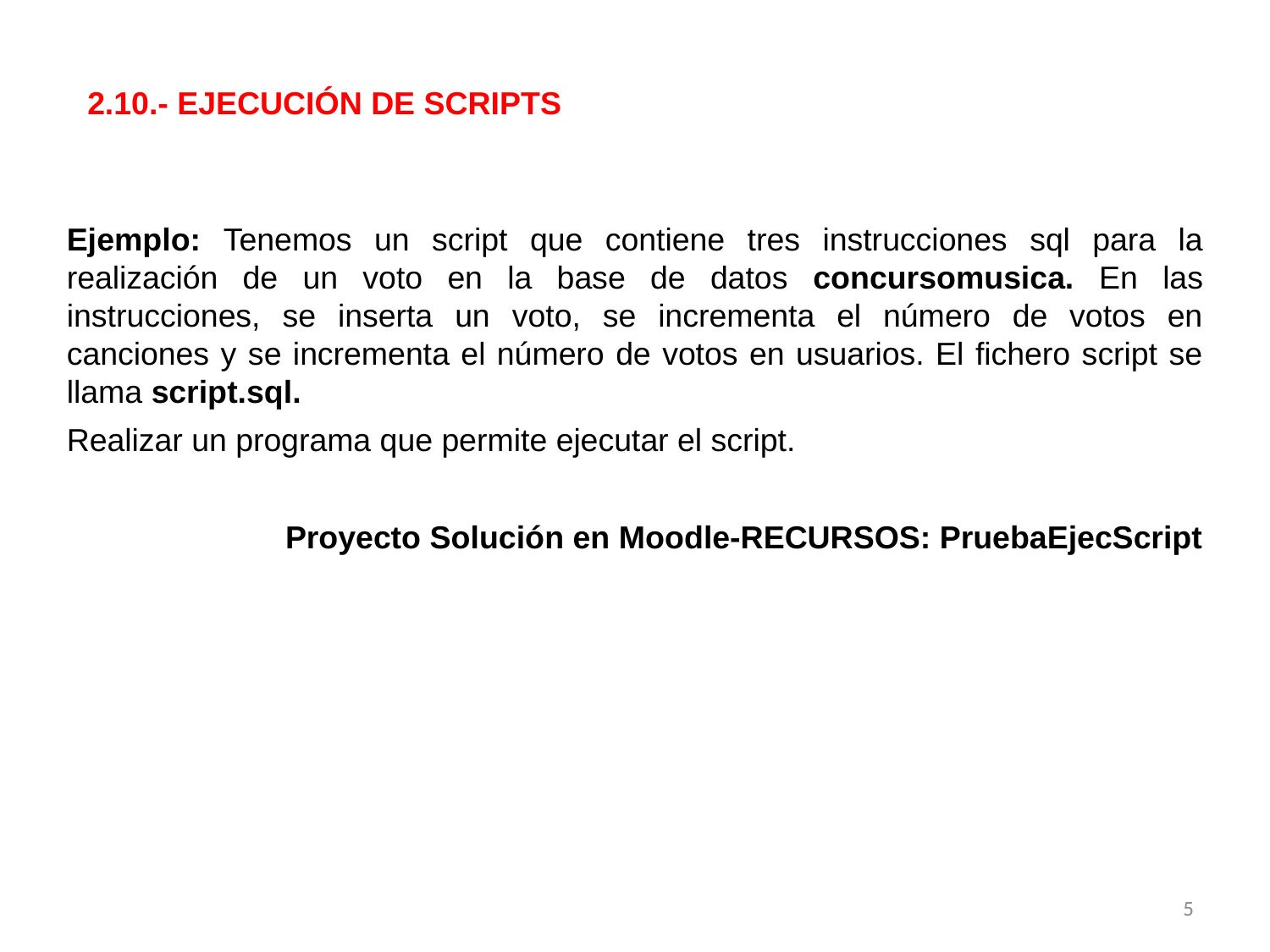

2.10.- EJECUCIÓN DE SCRIPTS

Ejemplo: Tenemos un script que contiene tres instrucciones sql para la realización de un voto en la base de datos concursomusica. En las instrucciones, se inserta un voto, se incrementa el número de votos en canciones y se incrementa el número de votos en usuarios. El fichero script se llama script.sql.
Realizar un programa que permite ejecutar el script.

Proyecto Solución en Moodle-RECURSOS: PruebaEjecScript
5